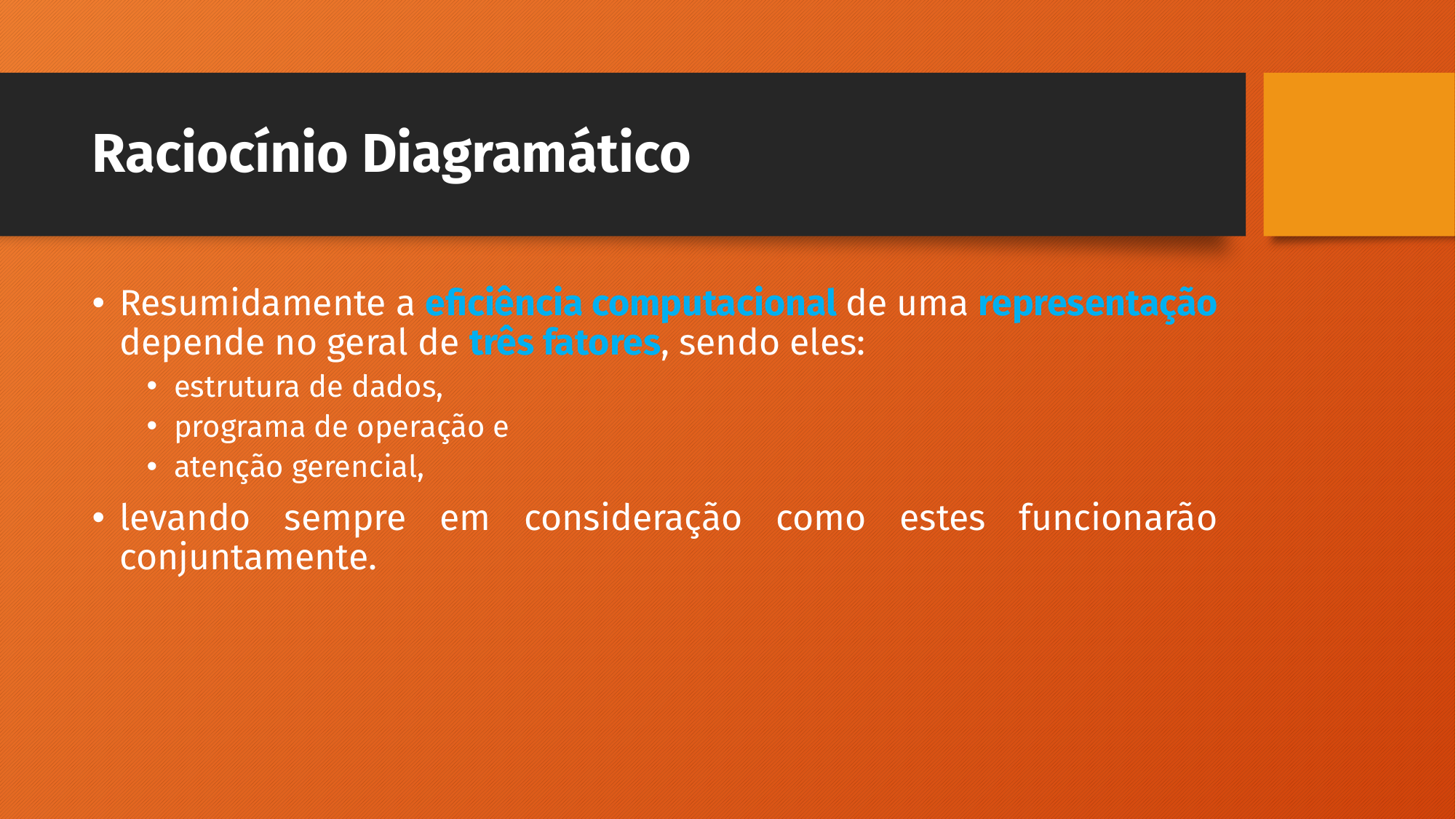

# Raciocínio Diagramático
Resumidamente a eficiência computacional de uma representação depende no geral de três fatores, sendo eles:
estrutura de dados,
programa de operação e
atenção gerencial,
levando sempre em consideração como estes funcionarão conjuntamente.